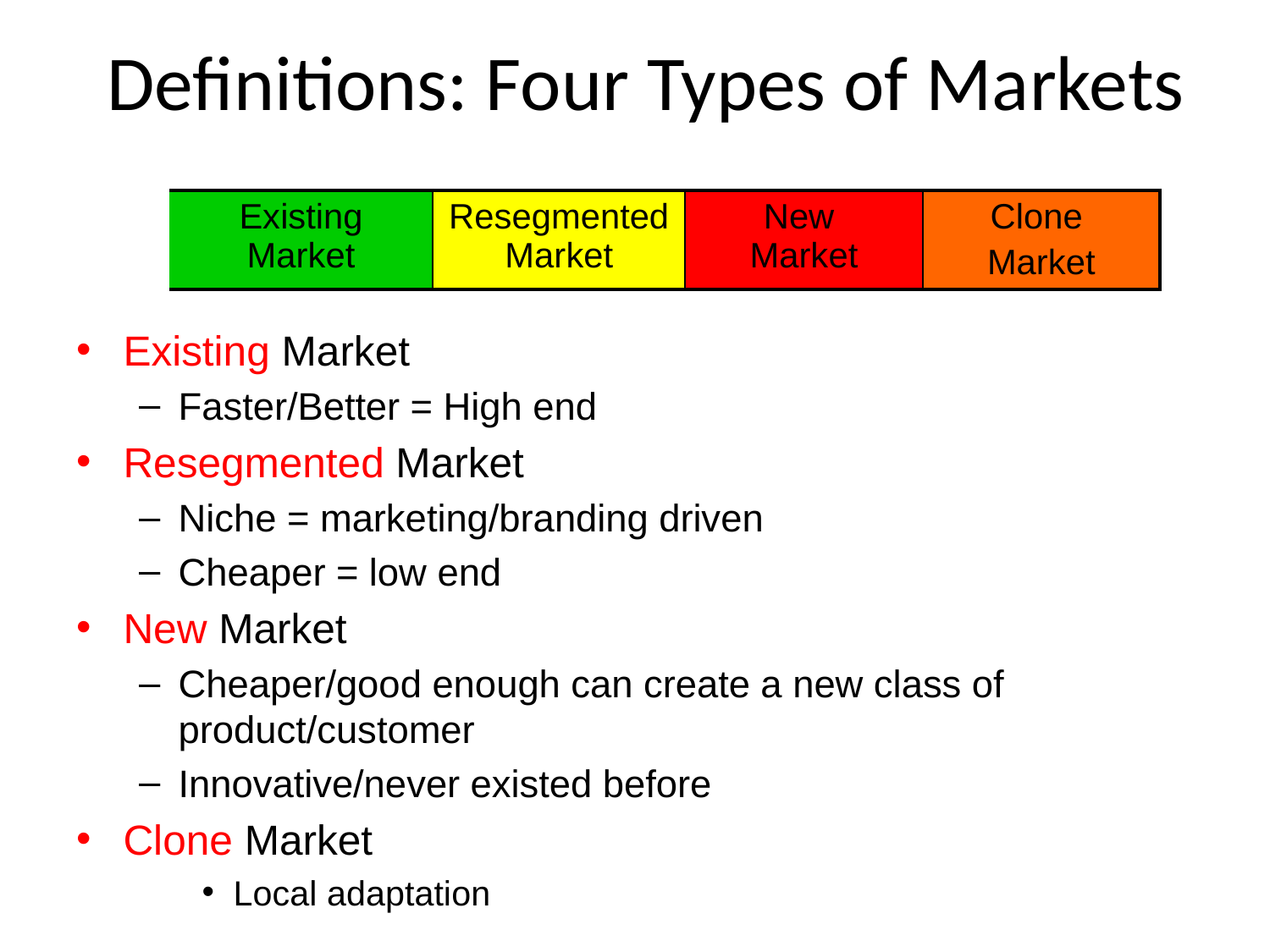

# Definitions: Four Types of Markets
| Existing Market | Resegmented Market | New Market | Clone Market |
| --- | --- | --- | --- |
Existing Market
Faster/Better = High end
Resegmented Market
Niche = marketing/branding driven
Cheaper = low end
New Market
Cheaper/good enough can create a new class of product/customer
Innovative/never existed before
Clone Market
Local adaptation